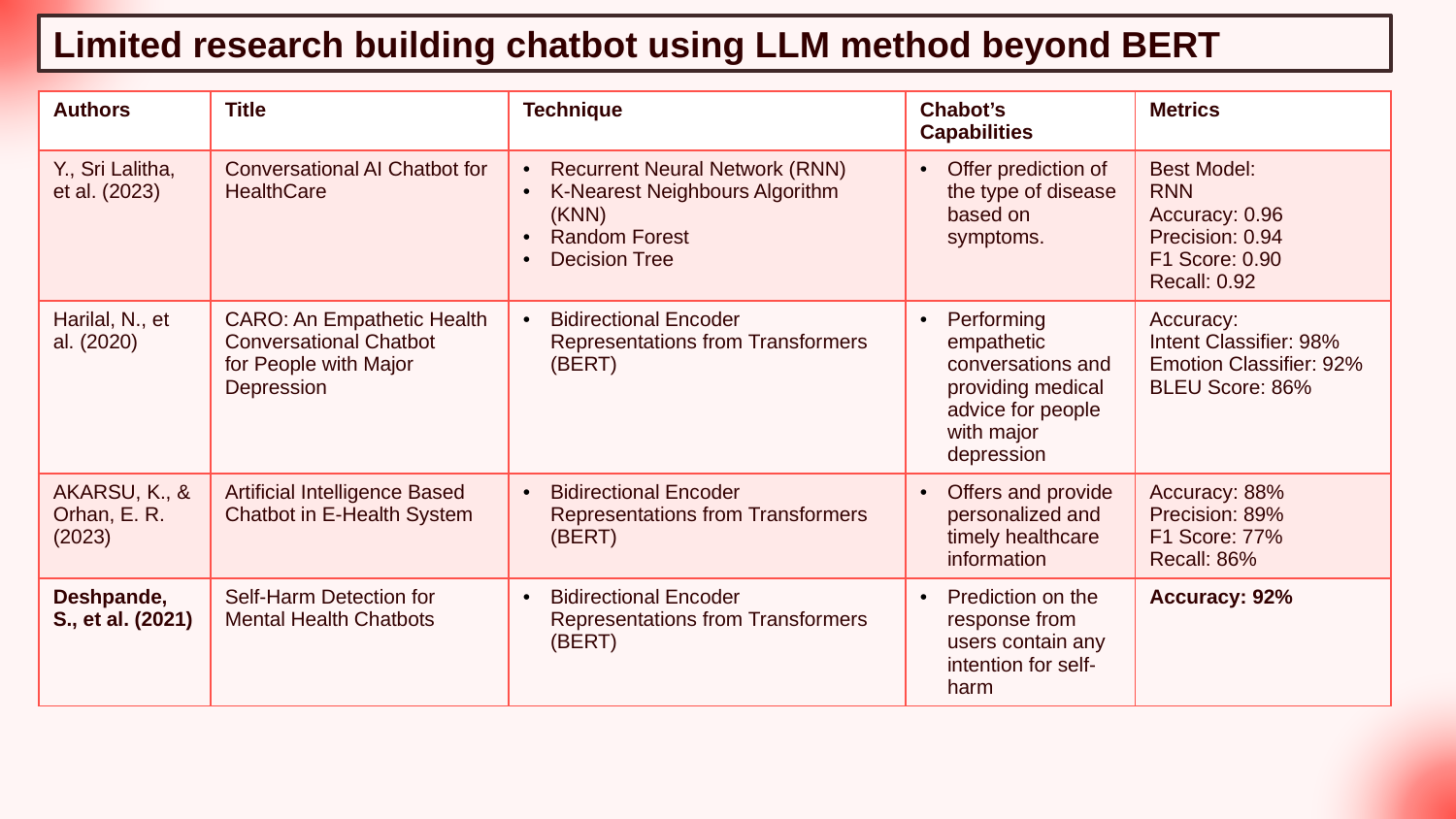

# Limited research building chatbot using LLM method beyond BERT
| Authors | Title | Technique | Chabot’s Capabilities | Metrics |
| --- | --- | --- | --- | --- |
| Y., Sri Lalitha, et al. (2023) | Conversational AI Chatbot for HealthCare | Recurrent Neural Network (RNN) K-Nearest Neighbours Algorithm (KNN) Random Forest Decision Tree | Offer prediction of the type of disease based on symptoms. | Best Model: RNN Accuracy: 0.96 Precision: 0.94 F1 Score: 0.90 Recall: 0.92 |
| Harilal, N., et al. (2020) | CARO: An Empathetic Health Conversational Chatbot for People with Major Depression | Bidirectional Encoder Representations from Transformers (BERT) | Performing empathetic conversations and providing medical advice for people with major depression | Accuracy: Intent Classifier: 98% Emotion Classifier: 92% BLEU Score: 86% |
| AKARSU, K., & Orhan, E. R. (2023) | Artificial Intelligence Based Chatbot in E-Health System | Bidirectional Encoder Representations from Transformers (BERT) | Offers and provide personalized and timely healthcare information | Accuracy: 88% Precision: 89% F1 Score: 77% Recall: 86% |
| Deshpande, S., et al. (2021) | Self-Harm Detection for Mental Health Chatbots | Bidirectional Encoder Representations from Transformers (BERT) | Prediction on the response from users contain any intention for self-harm | Accuracy: 92% |